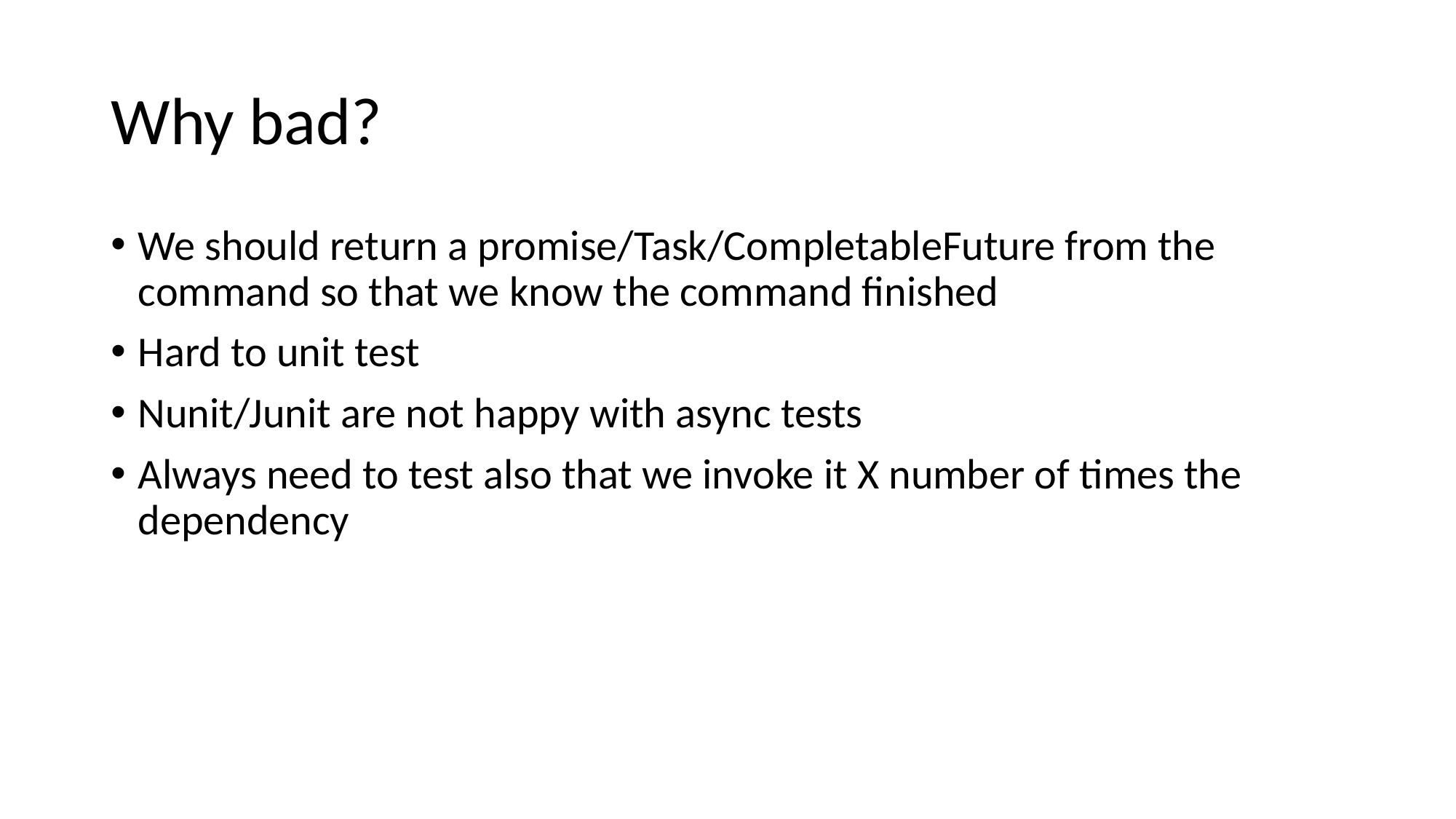

# Why bad?
We should return a promise/Task/CompletableFuture from the command so that we know the command finished
Hard to unit test
Nunit/Junit are not happy with async tests
Always need to test also that we invoke it X number of times the dependency